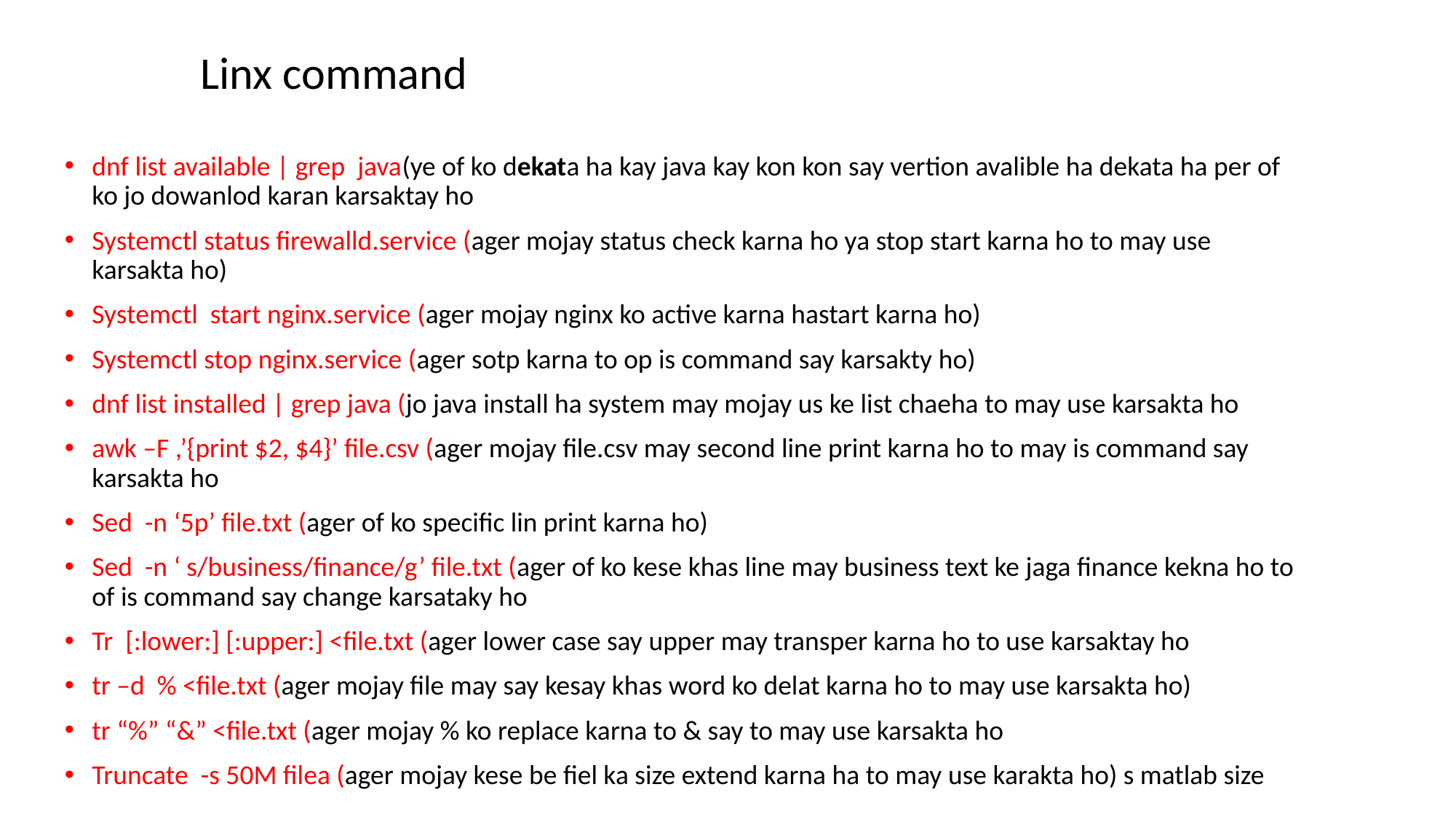

# Linx command
dnf list available | grep  java(ye of ko dekata ha kay java kay kon kon say vertion avalible ha dekata ha per of ko jo dowanlod karan karsaktay ho
Systemctl status firewalld.service (ager mojay status check karna ho ya stop start karna ho to may use karsakta ho)
Systemctl  start nginx.service (ager mojay nginx ko active karna hastart karna ho)
Systemctl stop nginx.service (ager sotp karna to op is command say karsakty ho)
dnf list installed | grep java (jo java install ha system may mojay us ke list chaeha to may use karsakta ho
awk –F ,’{print $2, $4}’ file.csv (ager mojay file.csv may second line print karna ho to may is command say karsakta ho
Sed  -n ‘5p’ file.txt (ager of ko specific lin print karna ho)
Sed  -n ‘ s/business/finance/g’ file.txt (ager of ko kese khas line may business text ke jaga finance kekna ho to of is command say change karsataky ho
Tr  [:lower:] [:upper:] <file.txt (ager lower case say upper may transper karna ho to use karsaktay ho
tr –d  % <file.txt (ager mojay file may say kesay khas word ko delat karna ho to may use karsakta ho)
tr “%” “&” <file.txt (ager mojay % ko replace karna to & say to may use karsakta ho
Truncate  -s 50M filea (ager mojay kese be fiel ka size extend karna ha to may use karakta ho) s matlab size